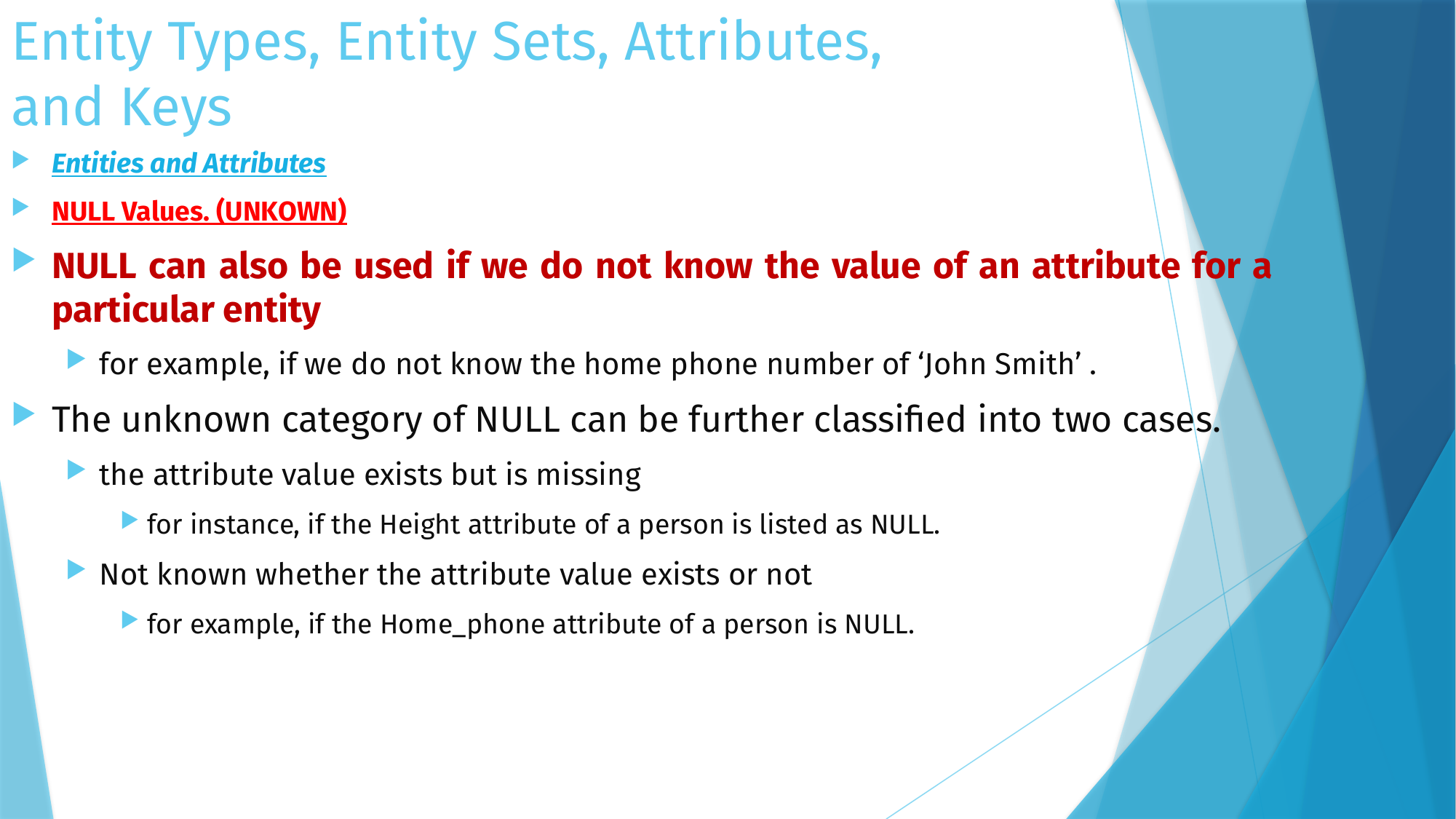

# Entity Types, Entity Sets, Attributes, and Keys

Entities and Attributes
NULL Values. (UNKOWN)
NULL can also be used if we do not know the value of an attribute for a particular entity
for example, if we do not know the home phone number of ‘John Smith’ .
The unknown category of NULL can be further classified into two cases.
the attribute value exists but is missing
for instance, if the Height attribute of a person is listed as NULL.
Not known whether the attribute value exists or not
for example, if the Home_phone attribute of a person is NULL.